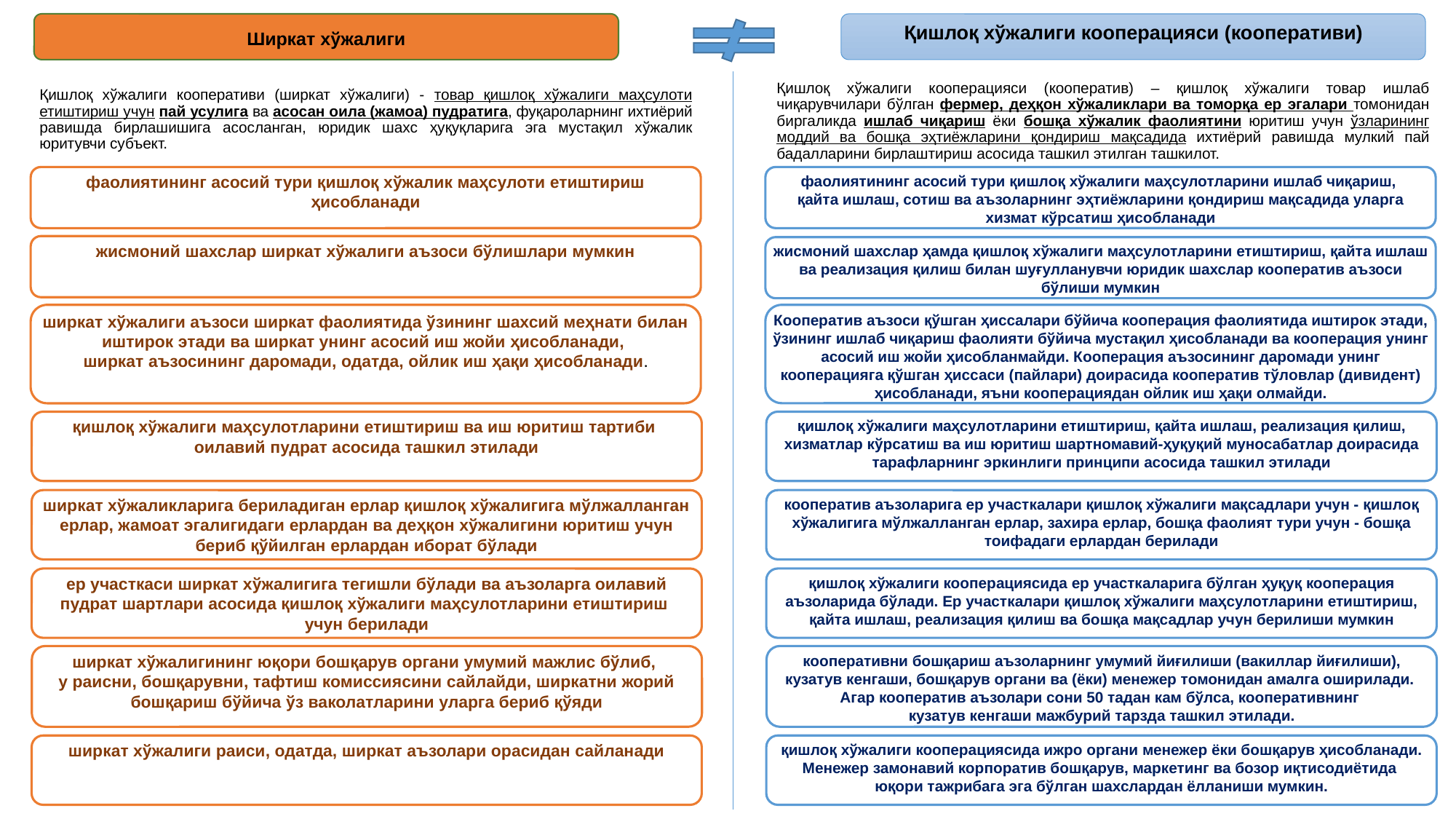

Ширкат хўжалиги

Қишлоқ хўжалиги кооперацияси (кооперативи)

Қишлоқ хўжалиги кооперацияси (кооператив) – қишлоқ хўжалиги товар ишлаб чиқарувчилари бўлган фермер, деҳқон хўжаликлари ва томорқа ер эгалари томонидан биргаликда ишлаб чиқариш ёки бошқа хўжалик фаолиятини юритиш учун ўзларининг моддий ва бошқа эҳтиёжларини қондириш мақсадида ихтиёрий равишда мулкий пай бадалларини бирлаштириш асосида ташкил этилган ташкилот.
Қишлоқ хўжалиги кооперативи (ширкат хўжалиги) - товар қишлоқ хўжалиги маҳсулоти етиштириш учун пай усулига ва асосан оила (жамоа) пудратига, фуқароларнинг ихтиёрий равишда бирлашишига асосланган, юридик шахс ҳуқуқларига эга мустақил хўжалик юритувчи субъект.
фаолиятининг асосий тури қишлоқ хўжалик маҳсулоти етиштириш ҳисобланади
фаолиятининг асосий тури қишлоқ хўжалиги маҳсулотларини ишлаб чиқариш,
қайта ишлаш, сотиш ва аъзоларнинг эҳтиёжларини қондириш мақсадида уларга хизмат кўрсатиш ҳисобланади
жисмоний шахслар ширкат хўжалиги аъзоси бўлишлари мумкин
жисмоний шахслар ҳамда қишлоқ хўжалиги маҳсулотларини етиштириш, қайта ишлаш ва реализация қилиш билан шуғулланувчи юридик шахслар кооператив аъзоси бўлиши мумкин
ширкат хўжалиги аъзоси ширкат фаолиятида ўзининг шахсий меҳнати билан иштирок этади ва ширкат унинг асосий иш жойи ҳисобланади,
ширкат аъзосининг даромади, одатда, ойлик иш ҳақи ҳисобланади.
Кооператив аъзоси қўшган ҳиссалари бўйича кооперация фаолиятида иштирок этади, ўзининг ишлаб чиқариш фаолияти бўйича мустақил ҳисобланади ва кооперация унинг асосий иш жойи ҳисобланмайди. Кооперация аъзосининг даромади унинг кооперацияга қўшган ҳиссаси (пайлари) доирасида кооператив тўловлар (дивидент) ҳисобланади, яъни кооперациядан ойлик иш ҳақи олмайди.
қишлоқ хўжалиги маҳсулотларини етиштириш, қайта ишлаш, реализация қилиш, хизматлар кўрсатиш ва иш юритиш шартномавий-ҳуқуқий муносабатлар доирасида тарафларнинг эркинлиги принципи асосида ташкил этилади
қишлоқ хўжалиги маҳсулотларини етиштириш ва иш юритиш тартиби
оилавий пудрат асосида ташкил этилади
кооператив аъзоларига ер участкалари қишлоқ хўжалиги мақсадлари учун - қишлоқ хўжалигига мўлжалланган ерлар, захира ерлар, бошқа фаолият тури учун - бошқа тоифадаги ерлардан берилади
ширкат хўжаликларига бериладиган ерлар қишлоқ хўжалигига мўлжалланган ерлар, жамоат эгалигидаги ерлардан ва деҳқон хўжалигини юритиш учун бериб қўйилган ерлардан иборат бўлади
қишлоқ хўжалиги кооперациясида ер участкаларига бўлган ҳуқуқ кооперация аъзоларида бўлади. Ер участкалари қишлоқ хўжалиги маҳсулотларини етиштириш, қайта ишлаш, реализация қилиш ва бошқа мақсадлар учун берилиши мумкин
ер участкаси ширкат хўжалигига тегишли бўлади ва аъзоларга оилавий пудрат шартлари асосида қишлоқ хўжалиги маҳсулотларини етиштириш
учун берилади
ширкат хўжалигининг юқори бошқарув органи умумий мажлис бўлиб,
у раисни, бошқарувни, тафтиш комиссиясини сайлайди, ширкатни жорий бошқариш бўйича ўз ваколатларини уларга бериб қўяди
кооперативни бошқариш аъзоларнинг умумий йиғилиши (вакиллар йиғилиши), кузатув кенгаши, бошқарув органи ва (ёки) менежер томонидан амалга оширилади.
Агар кооператив аъзолари сони 50 тадан кам бўлса, кооперативнинг
кузатув кенгаши мажбурий тарзда ташкил этилади.
қишлоқ хўжалиги кооперациясида ижро органи менежер ёки бошқарув ҳисобланади. Менежер замонавий корпоратив бошқарув, маркетинг ва бозор иқтисодиётида
юқори тажрибага эга бўлган шахслардан ёлланиши мумкин.
ширкат хўжалиги раиси, одатда, ширкат аъзолари орасидан сайланади